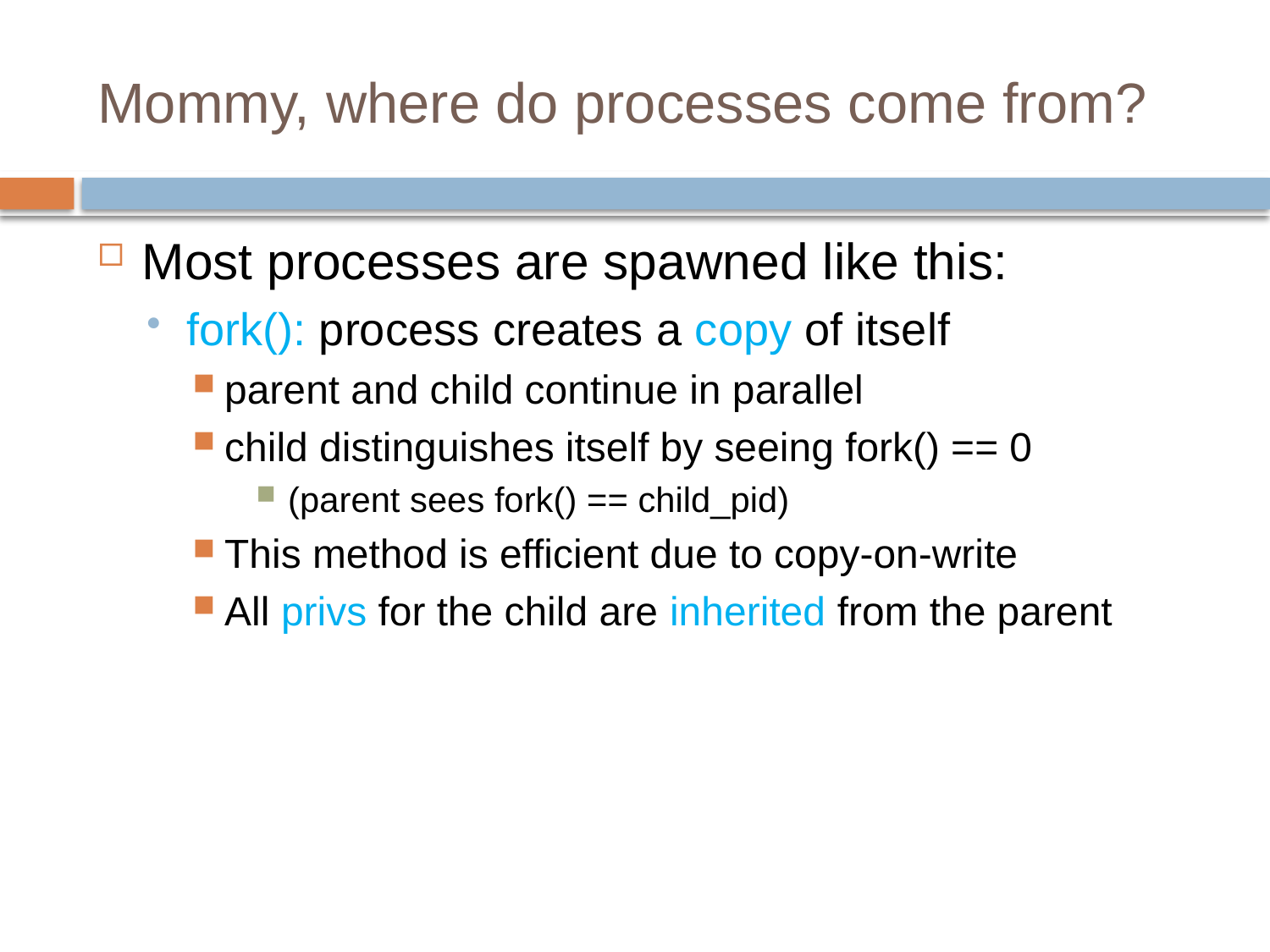

# Mommy, where do processes come from?
Most processes are spawned like this:
fork(): process creates a copy of itself
parent and child continue in parallel
child distinguishes itself by seeing fork() == 0
(parent sees fork() == child_pid)
This method is efficient due to copy-on-write
All privs for the child are inherited from the parent